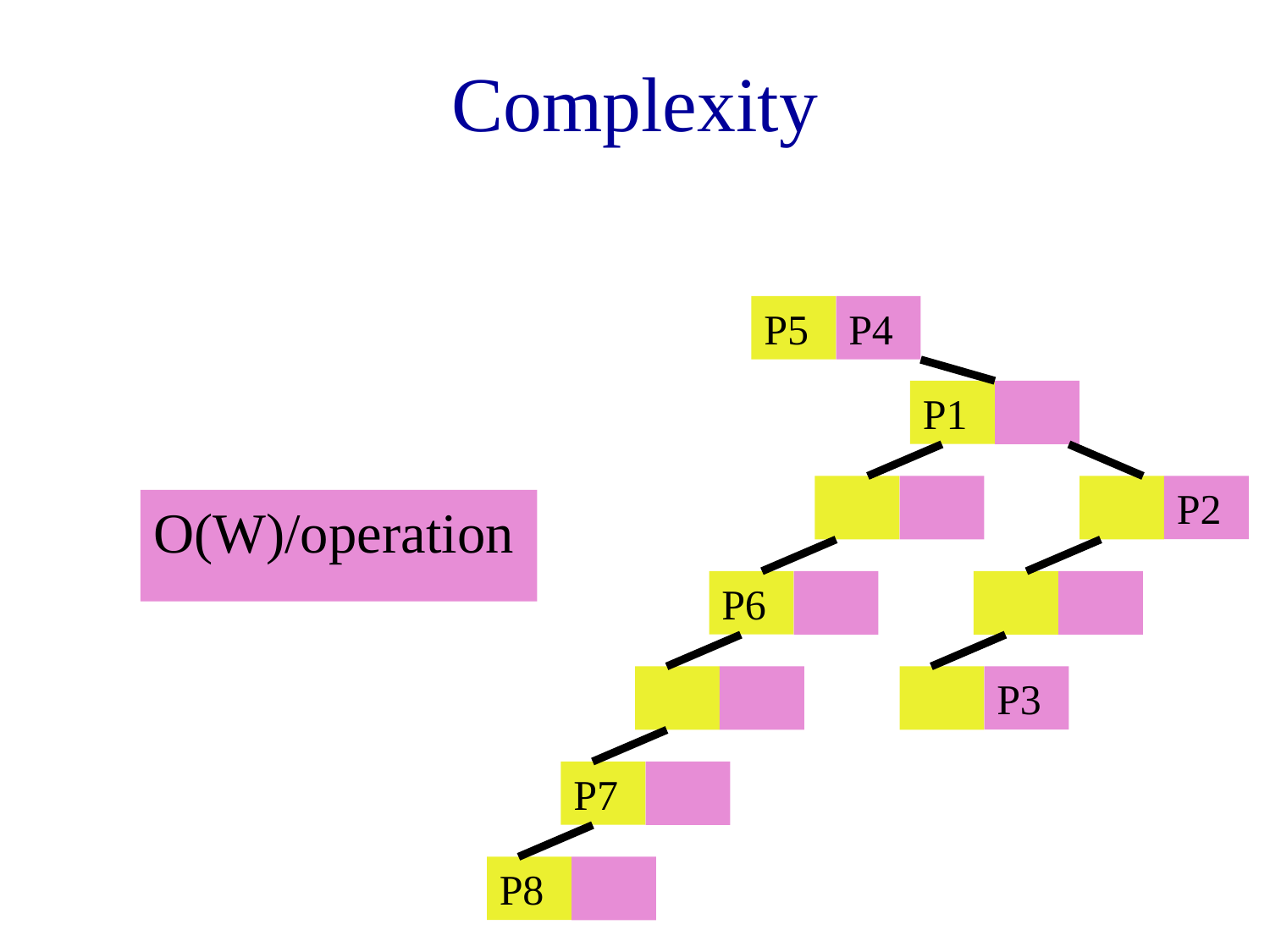

# Complexity
P5
P4

P1

P2
O(W)/operation

P6

P3

P7

P8